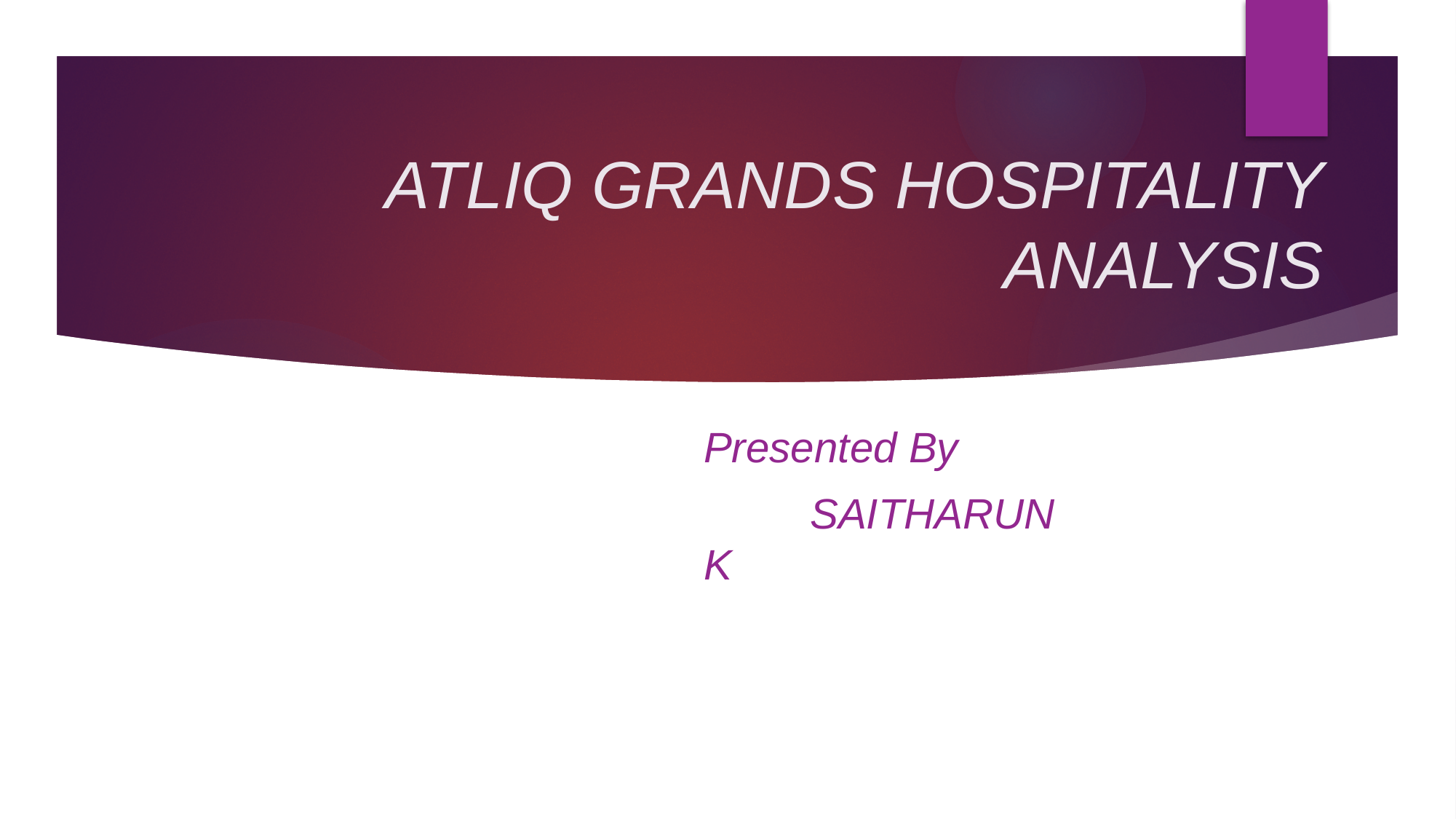

# ATLIQ GRANDS HOSPITALITY ANALYSIS
Presented By
         SAITHARUN K